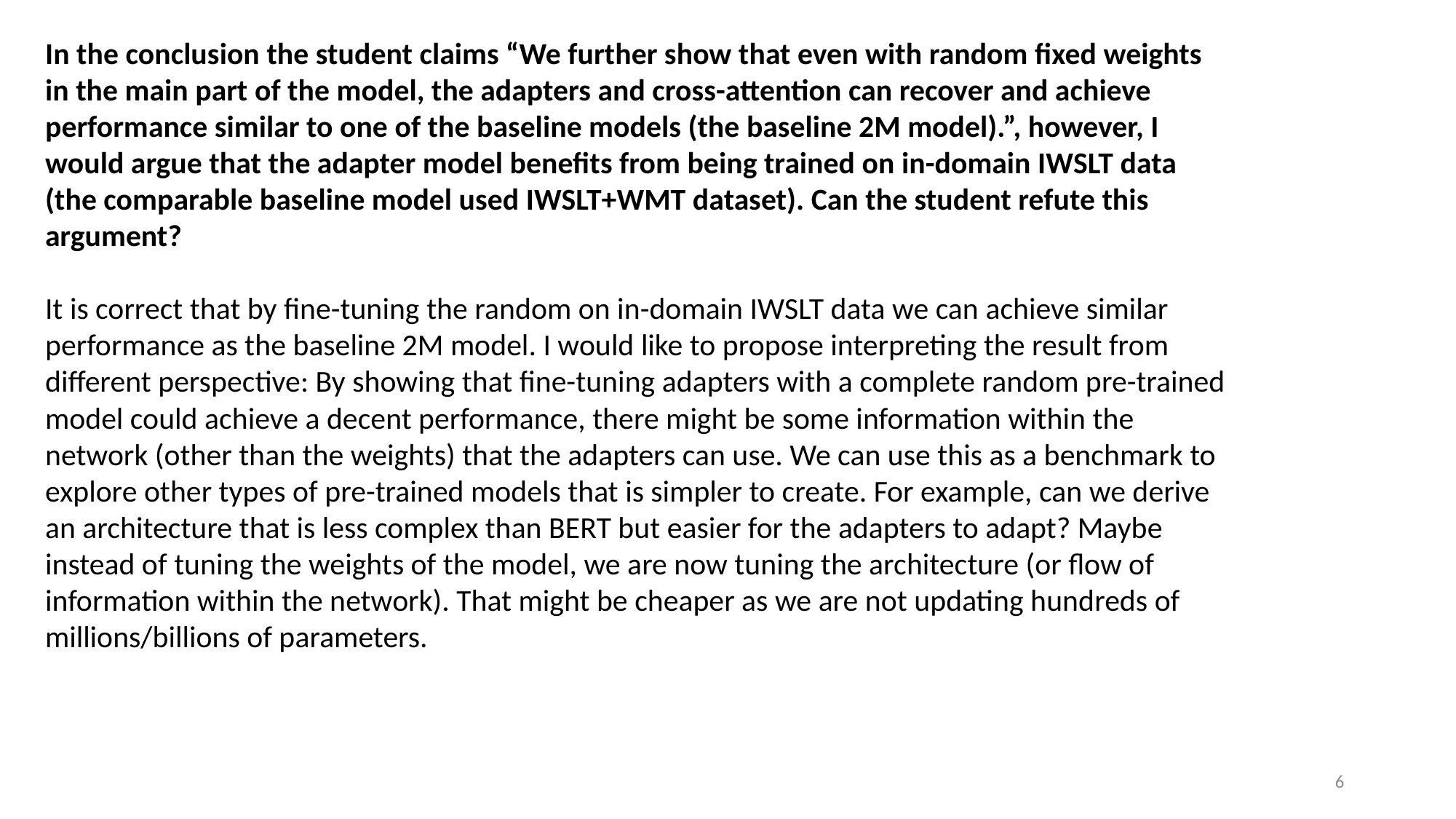

In the conclusion the student claims “We further show that even with random fixed weights in the main part of the model, the adapters and cross-attention can recover and achieve performance similar to one of the baseline models (the baseline 2M model).”, however, I would argue that the adapter model benefits from being trained on in-domain IWSLT data (the comparable baseline model used IWSLT+WMT dataset). Can the student refute this argument?

It is correct that by fine-tuning the random on in-domain IWSLT data we can achieve similar performance as the baseline 2M model. I would like to propose interpreting the result from different perspective: By showing that fine-tuning adapters with a complete random pre-trained model could achieve a decent performance, there might be some information within the network (other than the weights) that the adapters can use. We can use this as a benchmark to explore other types of pre-trained models that is simpler to create. For example, can we derive an architecture that is less complex than BERT but easier for the adapters to adapt? Maybe instead of tuning the weights of the model, we are now tuning the architecture (or flow of information within the network). That might be cheaper as we are not updating hundreds of millions/billions of parameters.
6